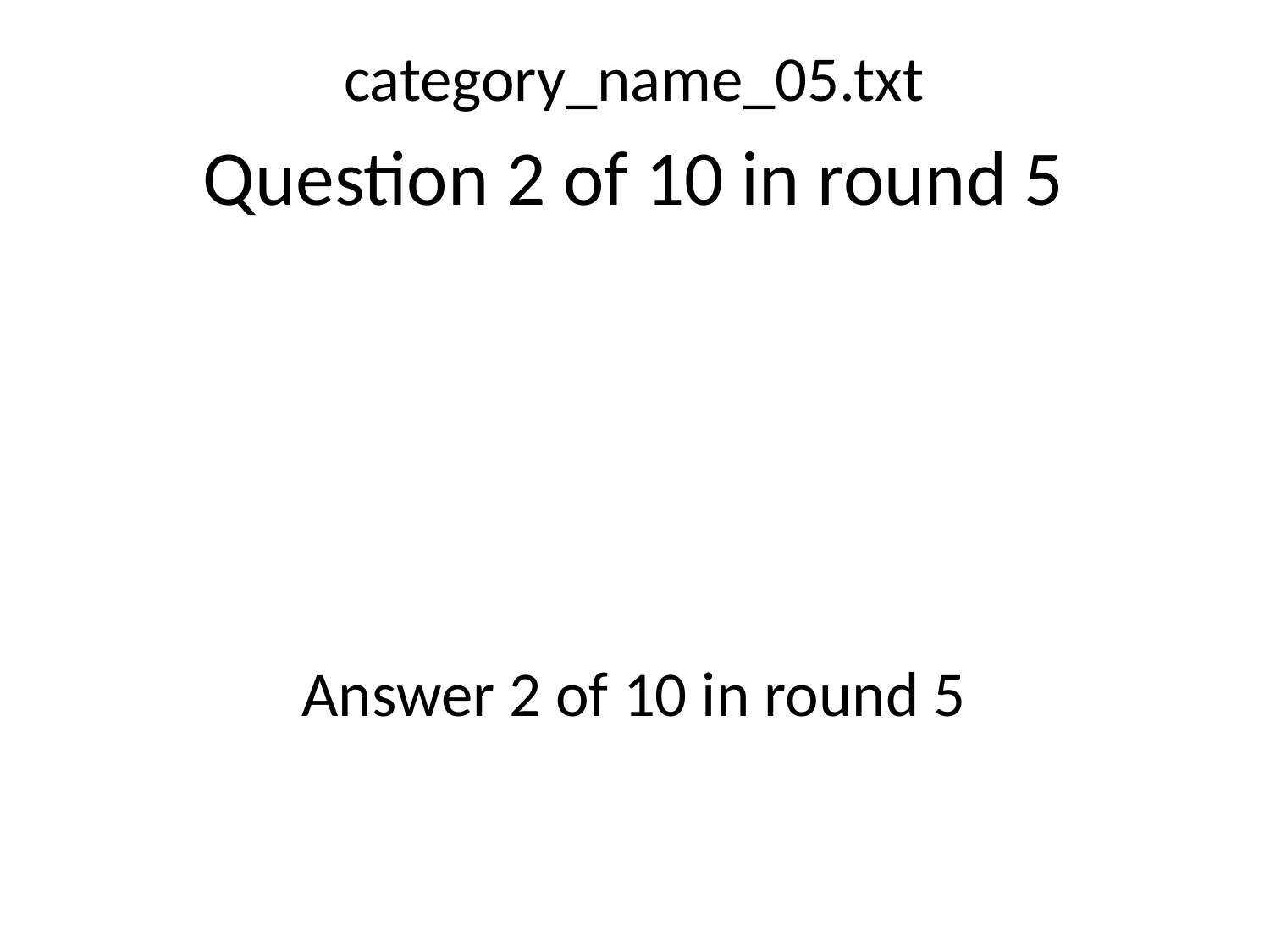

category_name_05.txt
Question 2 of 10 in round 5
Answer 2 of 10 in round 5